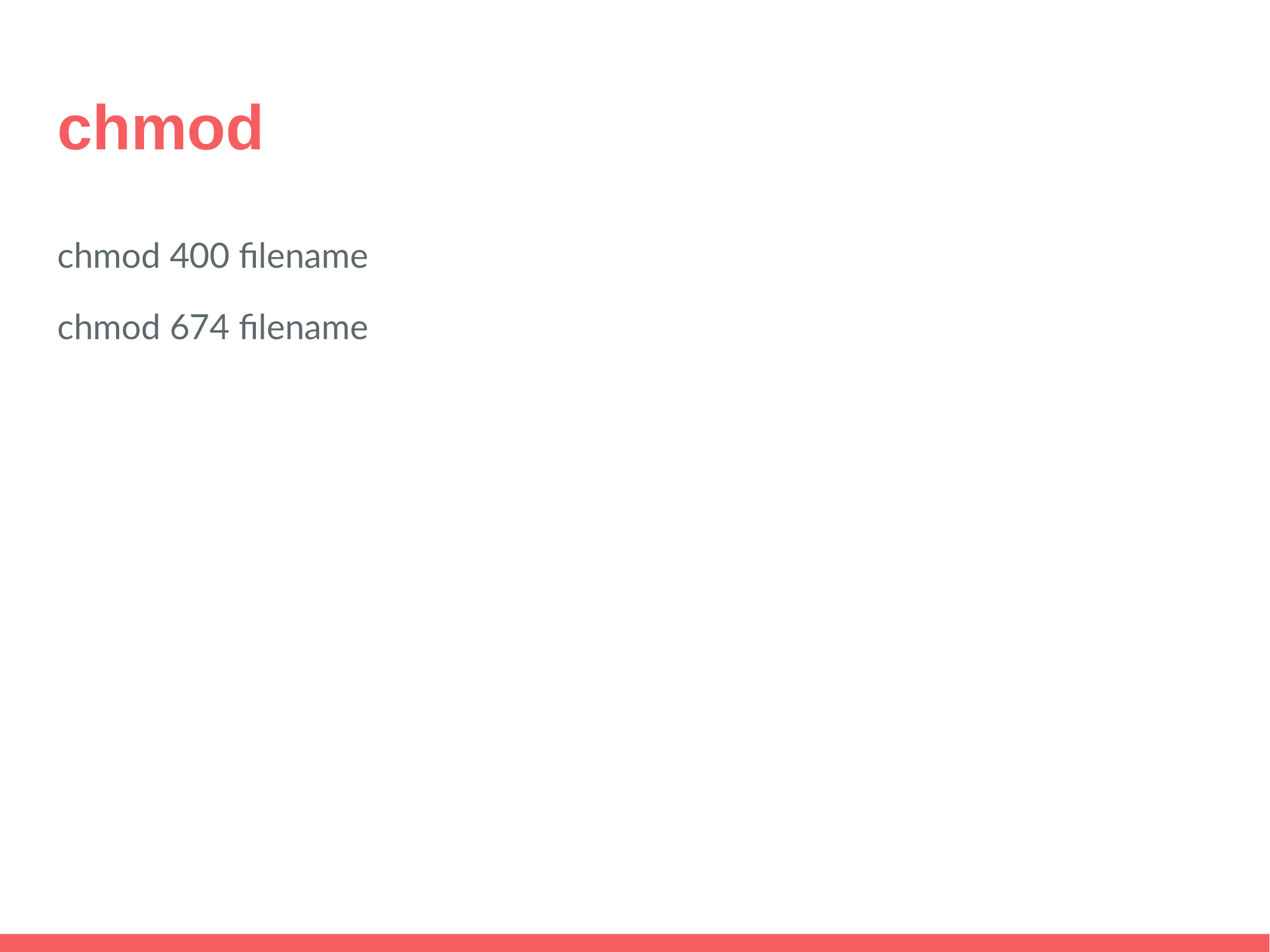

# chmod
chmod 400 filename
chmod 674 filename